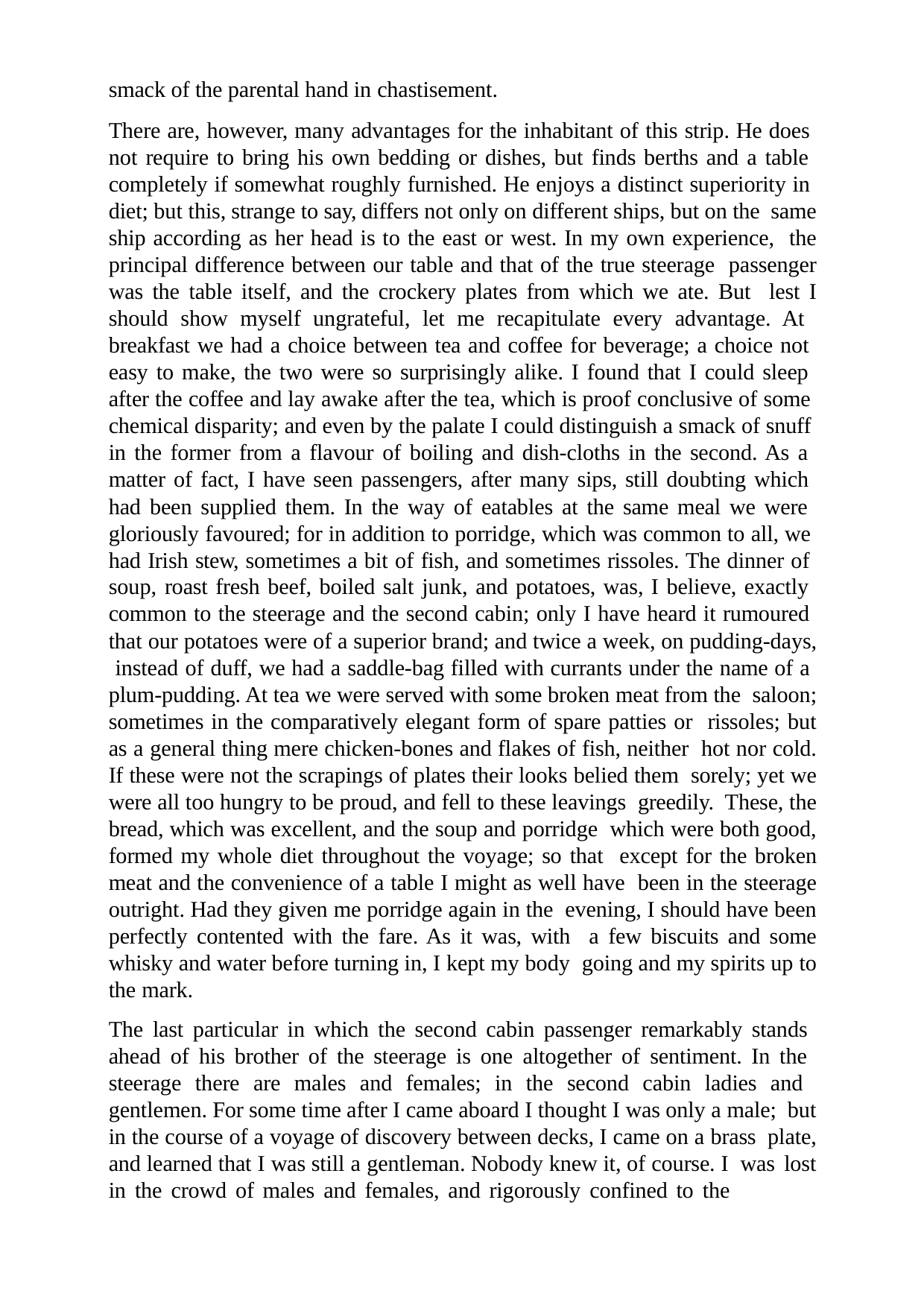

smack of the parental hand in chastisement.
There are, however, many advantages for the inhabitant of this strip. He does  not require to bring his own bedding or dishes, but finds berths and a table  completely if somewhat roughly furnished. He enjoys a distinct superiority in  diet; but this, strange to say, differs not only on different ships, but on the  same ship according as her head is to the east or west. In my own experience,  the principal difference between our table and that of the true steerage  passenger was the table itself, and the crockery plates from which we ate. But  lest I should show myself ungrateful, let me recapitulate every advantage. At  breakfast we had a choice between tea and coffee for beverage; a choice not  easy to make, the two were so surprisingly alike. I found that I could sleep  after the coffee and lay awake after the tea, which is proof conclusive of some  chemical disparity; and even by the palate I could distinguish a smack of snuff  in the former from a flavour of boiling and dish-cloths in the second. As a  matter of fact, I have seen passengers, after many sips, still doubting which  had been supplied them. In the way of eatables at the same meal we were  gloriously favoured; for in addition to porridge, which was common to all, we  had Irish stew, sometimes a bit of fish, and sometimes rissoles. The dinner of  soup, roast fresh beef, boiled salt junk, and potatoes, was, I believe, exactly  common to the steerage and the second cabin; only I have heard it rumoured  that our potatoes were of a superior brand; and twice a week, on pudding-days,  instead of duff, we had a saddle-bag filled with currants under the name of a  plum-pudding. At tea we were served with some broken meat from the  saloon; sometimes in the comparatively elegant form of spare patties or  rissoles; but as a general thing mere chicken-bones and flakes of fish, neither  hot nor cold. If these were not the scrapings of plates their looks belied them  sorely; yet we were all too hungry to be proud, and fell to these leavings  greedily. These, the bread, which was excellent, and the soup and porridge  which were both good, formed my whole diet throughout the voyage; so that  except for the broken meat and the convenience of a table I might as well have  been in the steerage outright. Had they given me porridge again in the  evening, I should have been perfectly contented with the fare. As it was, with  a few biscuits and some whisky and water before turning in, I kept my body  going and my spirits up to the mark.
The last particular in which the second cabin passenger remarkably stands  ahead of his brother of the steerage is one altogether of sentiment. In the  steerage there are males and females; in the second cabin ladies and  gentlemen. For some time after I came aboard I thought I was only a male;  but in the course of a voyage of discovery between decks, I came on a brass  plate, and learned that I was still a gentleman. Nobody knew it, of course. I  was lost in the crowd of males and females, and rigorously confined to the